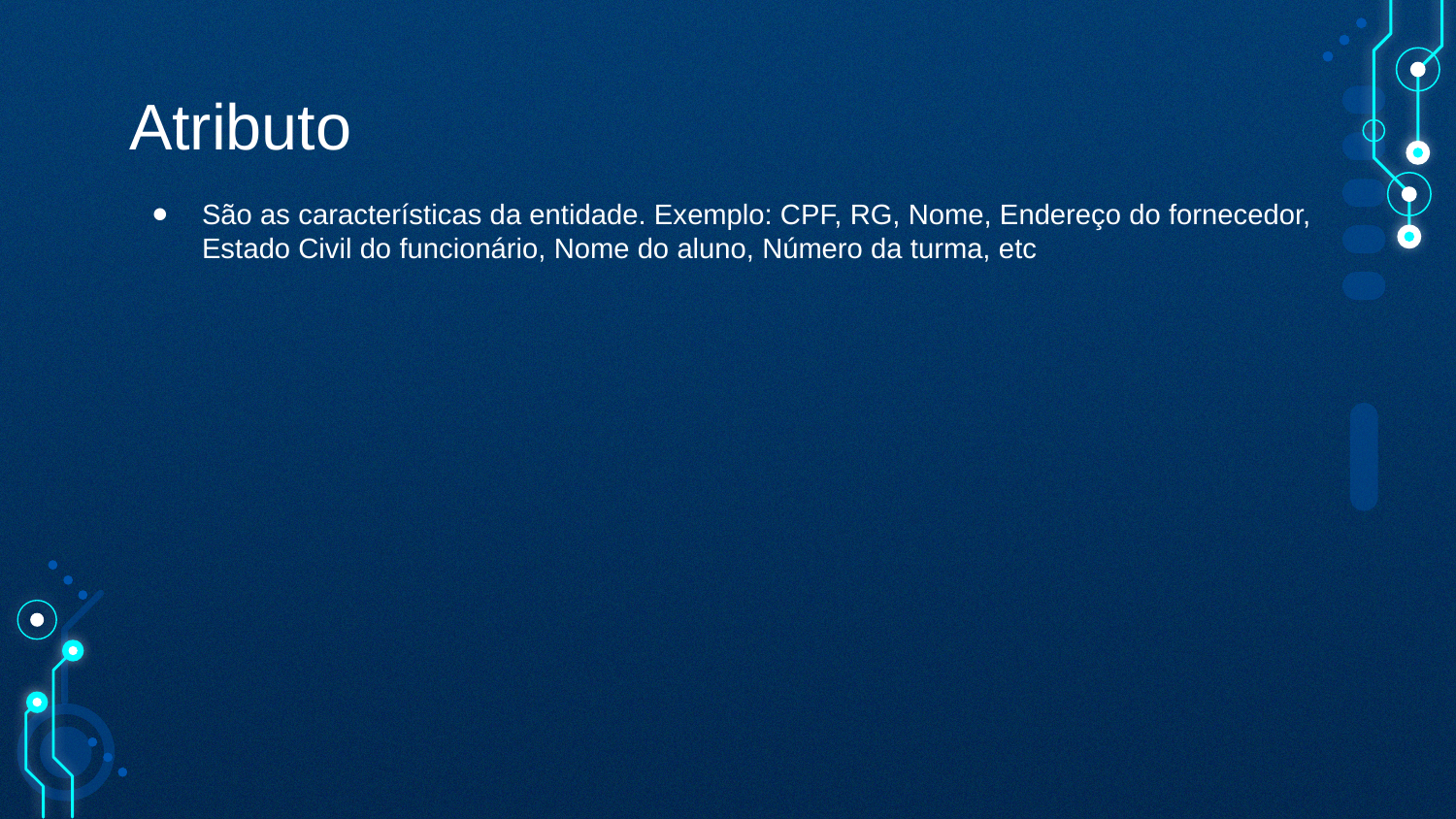

# Atributo
São as características da entidade. Exemplo: CPF, RG, Nome, Endereço do fornecedor, Estado Civil do funcionário, Nome do aluno, Número da turma, etc